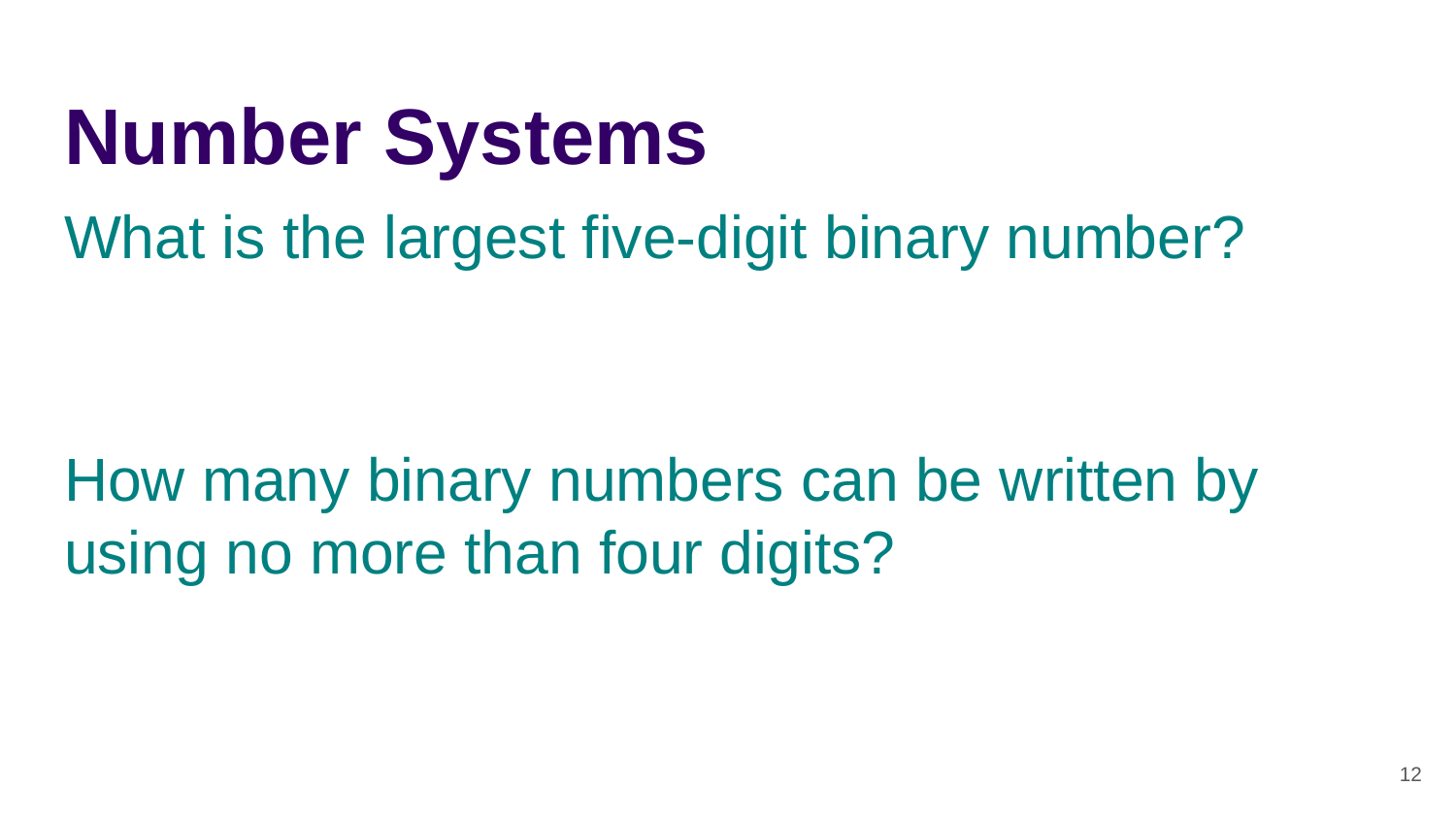

# Number Systems
What is the largest five-digit binary number?

How many binary numbers can be written by using no more than four digits?
12